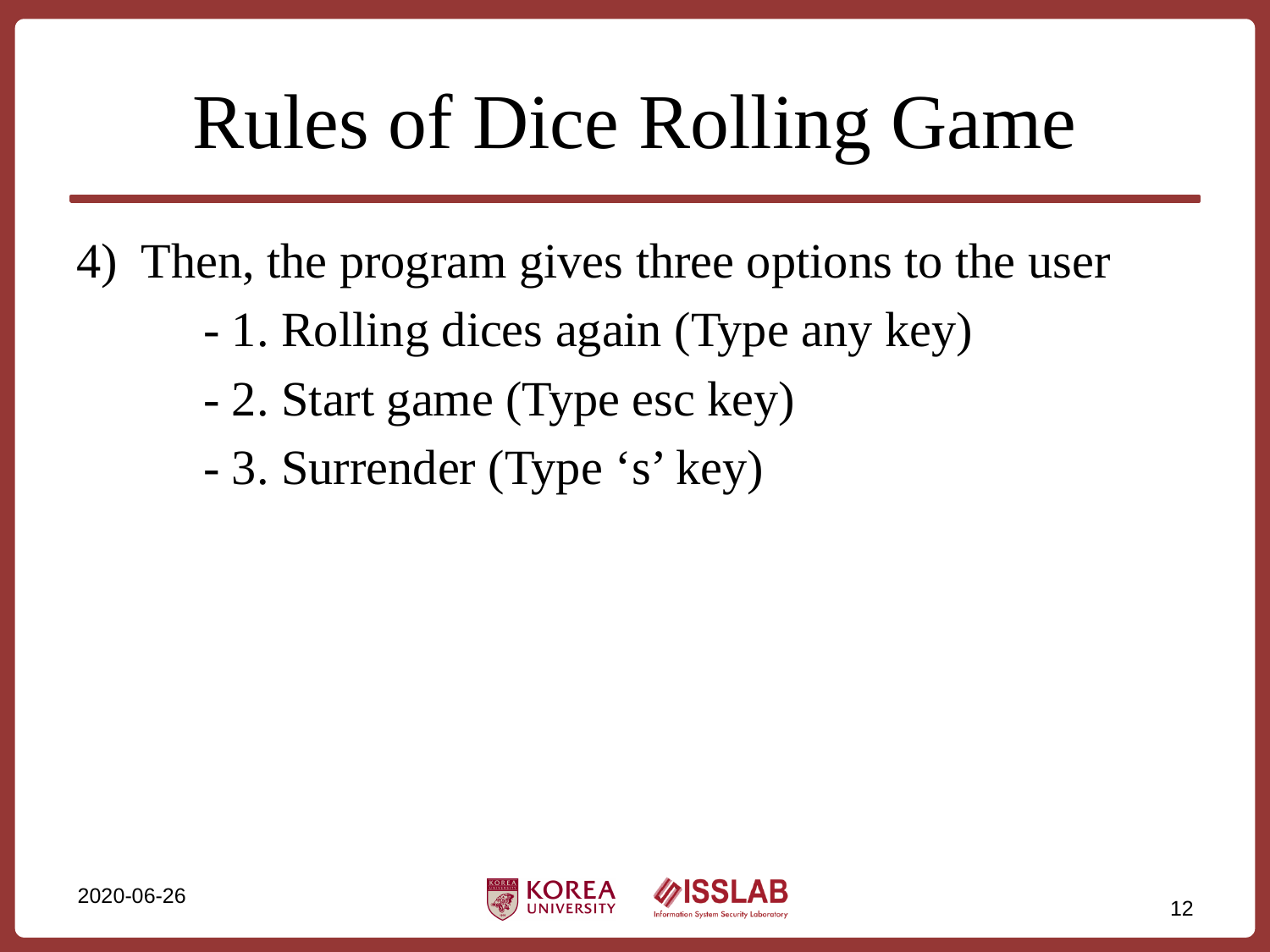

# Rules of Dice Rolling Game
4)  Then, the program gives three options to the user
	- 1. Rolling dices again (Type any key)
	- 2. Start game (Type esc key)
	- 3. Surrender (Type ‘s’ key)

2020-06-26
12